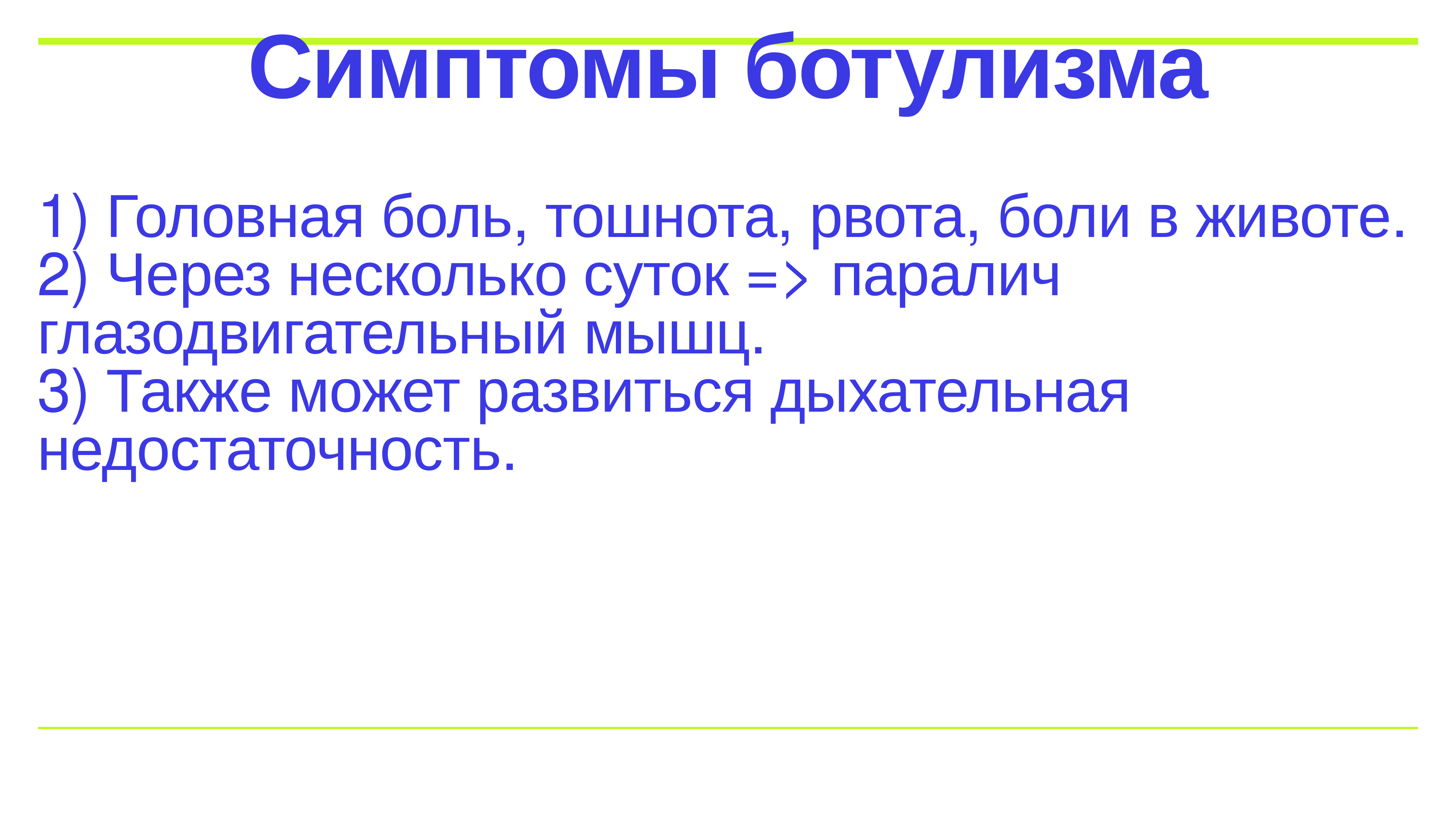

# Симптомы ботулизма
1) Головная боль, тошнота, рвота, боли в животе.
2) Через несколько суток => паралич глазодвигательный мышц.
3) Также может развиться дыхательная недостаточность.